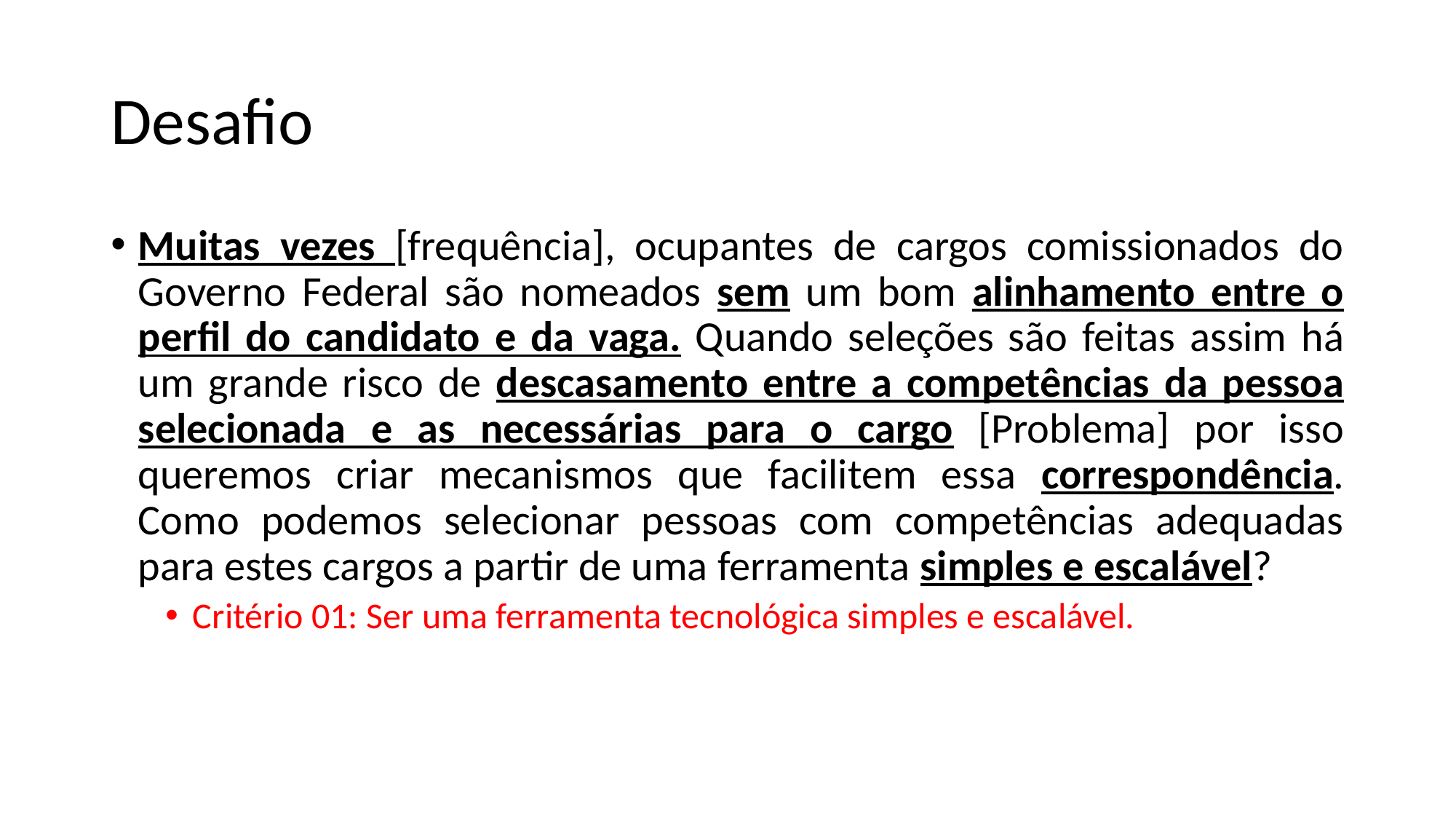

# Desafio
Muitas vezes [frequência], ocupantes de cargos comissionados do Governo Federal são nomeados sem um bom alinhamento entre o perfil do candidato e da vaga. Quando seleções são feitas assim há um grande risco de descasamento entre a competências da pessoa selecionada e as necessárias para o cargo [Problema] por isso queremos criar mecanismos que facilitem essa correspondência. Como podemos selecionar pessoas com competências adequadas para estes cargos a partir de uma ferramenta simples e escalável?
Critério 01: Ser uma ferramenta tecnológica simples e escalável.